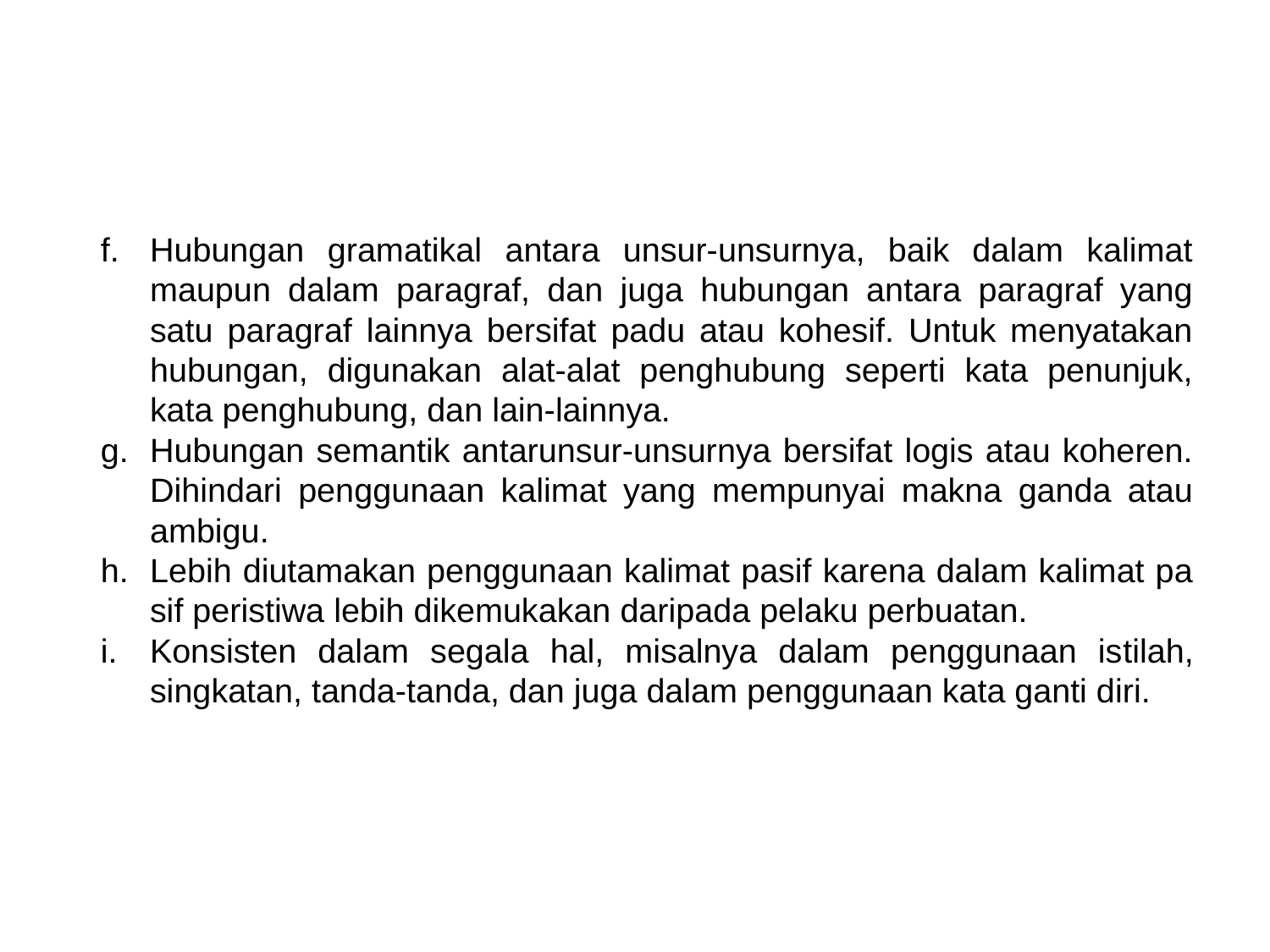

f.	Hubungan gramatikal antara unsur-unsurnya, baik dalam kalimat maupun dalam paragraf, dan juga hubungan antara paragraf yang satu paragraf lainnya bersifat padu atau kohesif. Untuk menyatakan hubungan, digunakan alat-alat penghubung seperti kata penunjuk, kata penghubung, dan lain-lainnya.
g.	Hubungan semantik antarunsur-unsurnya bersifat logis atau koheren. Dihindari peng­gunaan kalimat yang mempunyai makna ganda atau ambigu.
h.	Lebih diutamakan penggunaan kalimat pasif karena dalam kalimat pa­sif peristiwa lebih dikemukakan daripada pelaku perbuatan.
i.	Konsisten dalam segala hal, misalnya dalam penggunaan is­tilah, singkatan, tanda-tanda, dan juga dalam penggunaan kata ganti diri.